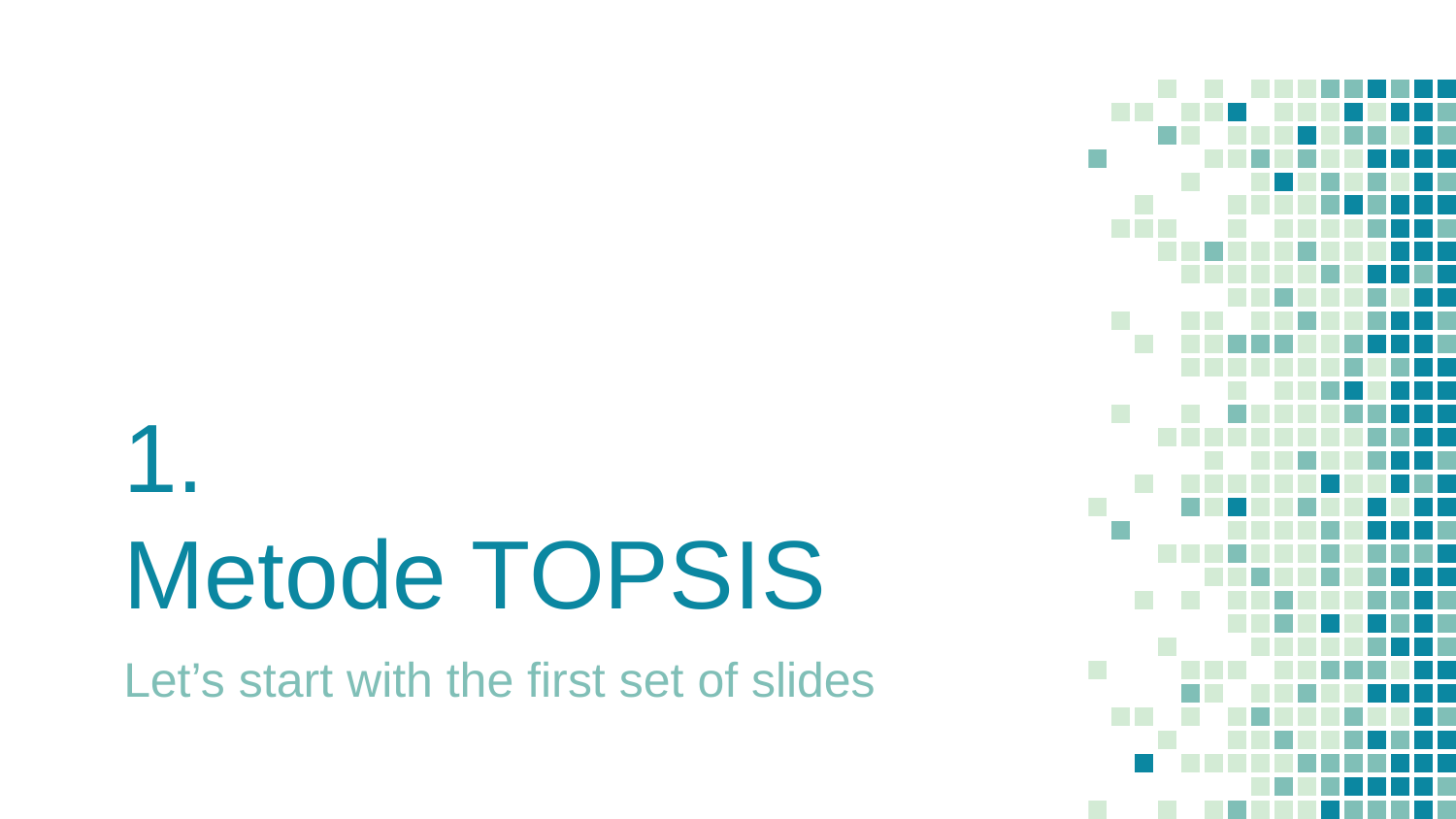

1.
Metode TOPSIS
Let’s start with the first set of slides